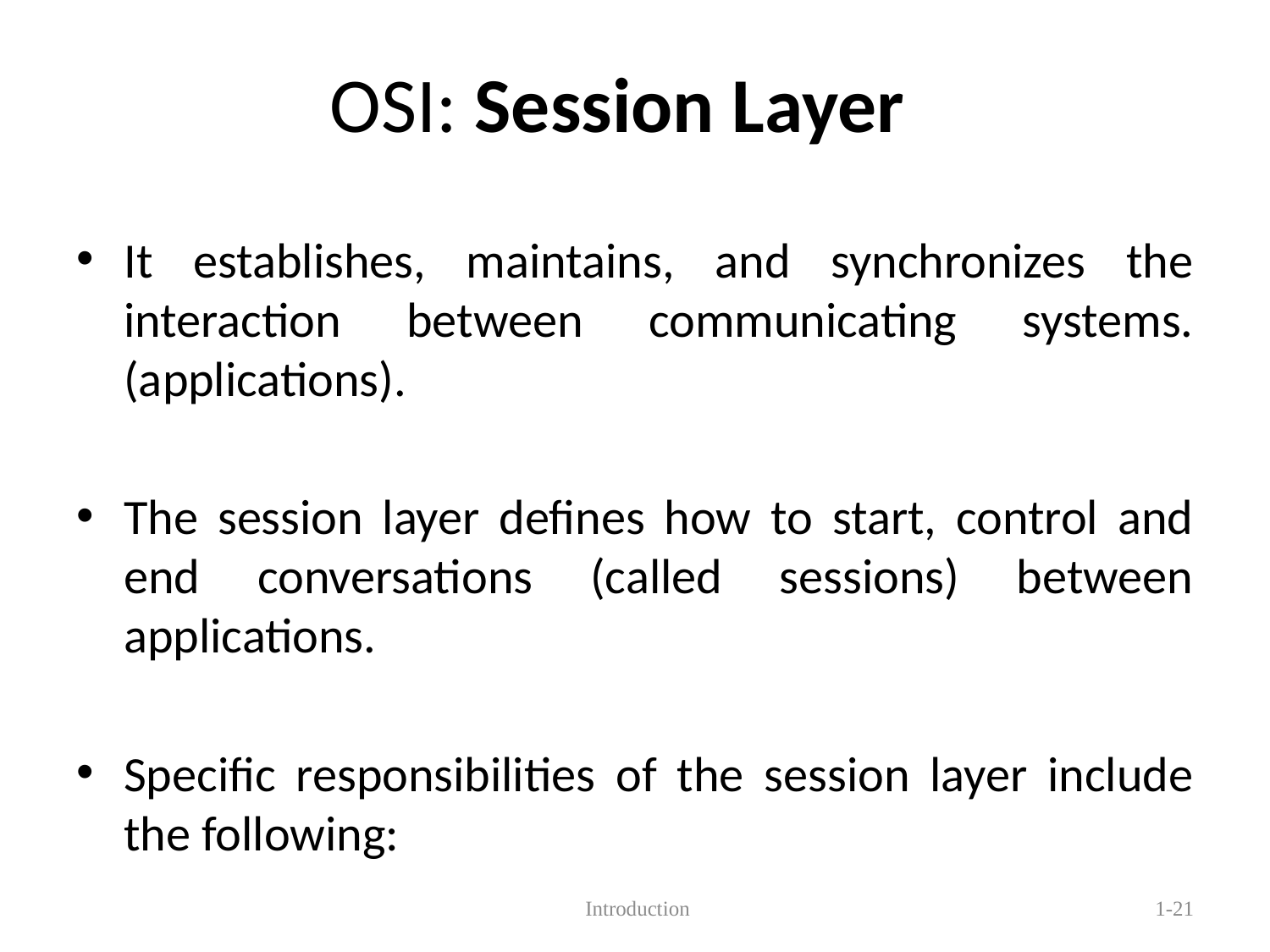

# OSI: Session Layer
It establishes, maintains, and synchronizes the interaction between communicating systems. (applications).

The session layer defines how to start, control and end conversations (called sessions) between applications.

Specific responsibilities of the session layer include the following:

 Introduction
1-21